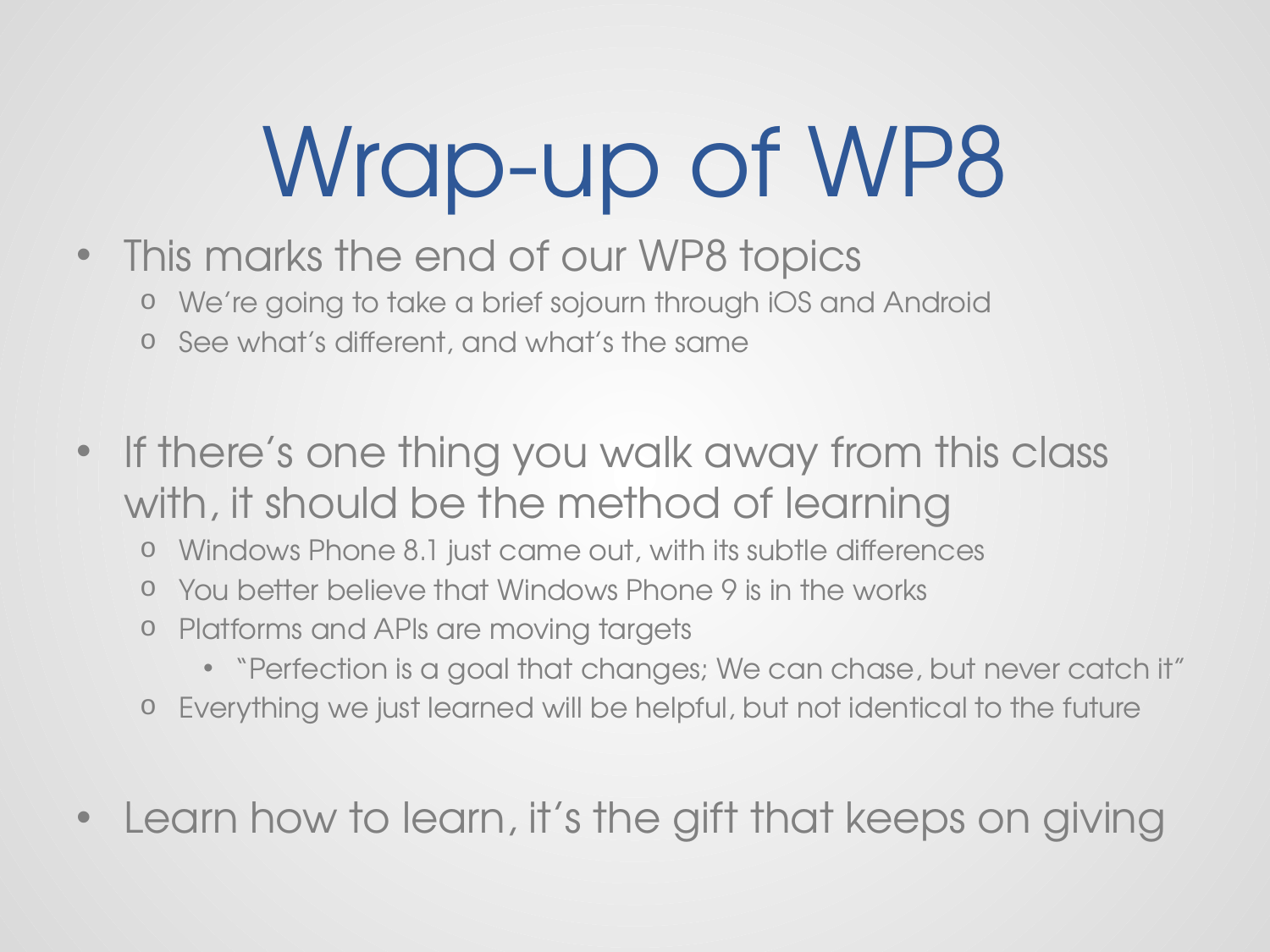

# Wrap-up of WP8
This marks the end of our WP8 topics
We’re going to take a brief sojourn through iOS and Android
See what’s different, and what’s the same

If there’s one thing you walk away from this class with, it should be the method of learning
Windows Phone 8.1 just came out, with its subtle differences
You better believe that Windows Phone 9 is in the works
Platforms and APIs are moving targets
“Perfection is a goal that changes; We can chase, but never catch it”
Everything we just learned will be helpful, but not identical to the future

Learn how to learn, it’s the gift that keeps on giving